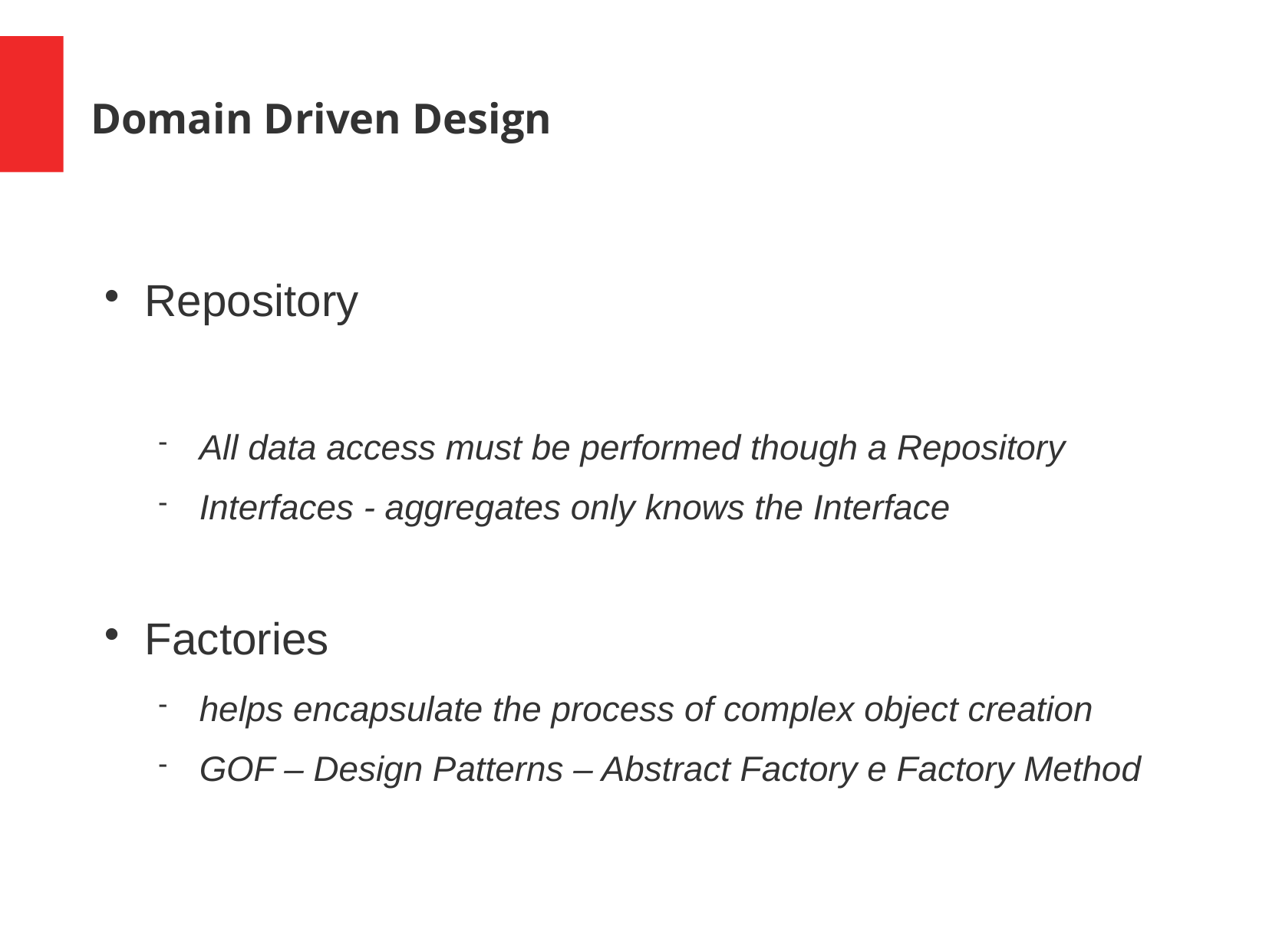

Domain Driven Design
Repository

All data access must be performed though a Repository
Interfaces - aggregates only knows the Interface

Factories
helps encapsulate the process of complex object creation
GOF – Design Patterns – Abstract Factory e Factory Method